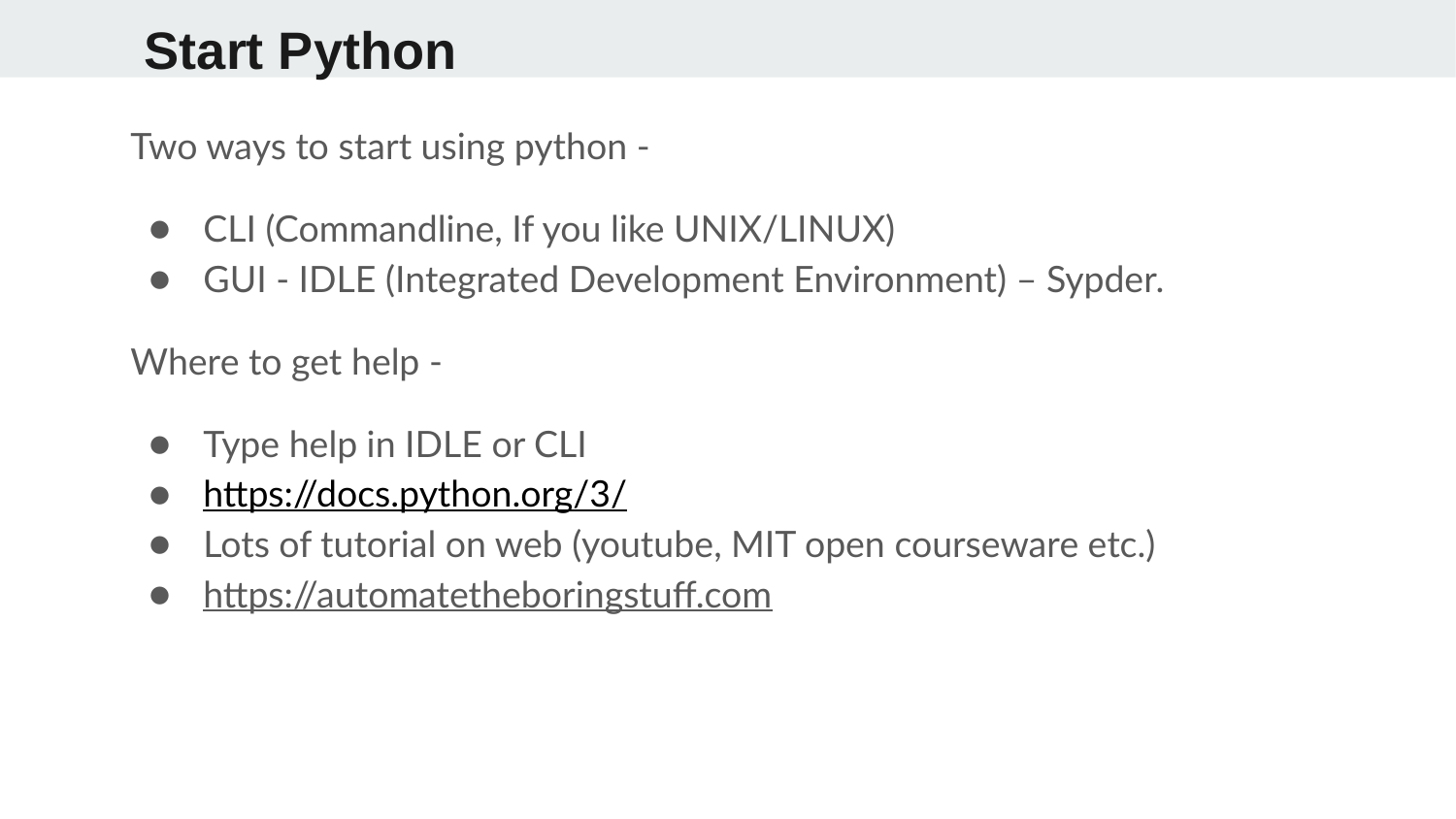

Start Python
Two ways to start using python -
CLI (Commandline, If you like UNIX/LINUX)
GUI - IDLE (Integrated Development Environment) – Sypder.
Where to get help -
Type help in IDLE or CLI
https://docs.python.org/3/
Lots of tutorial on web (youtube, MIT open courseware etc.)
https://automatetheboringstuff.com